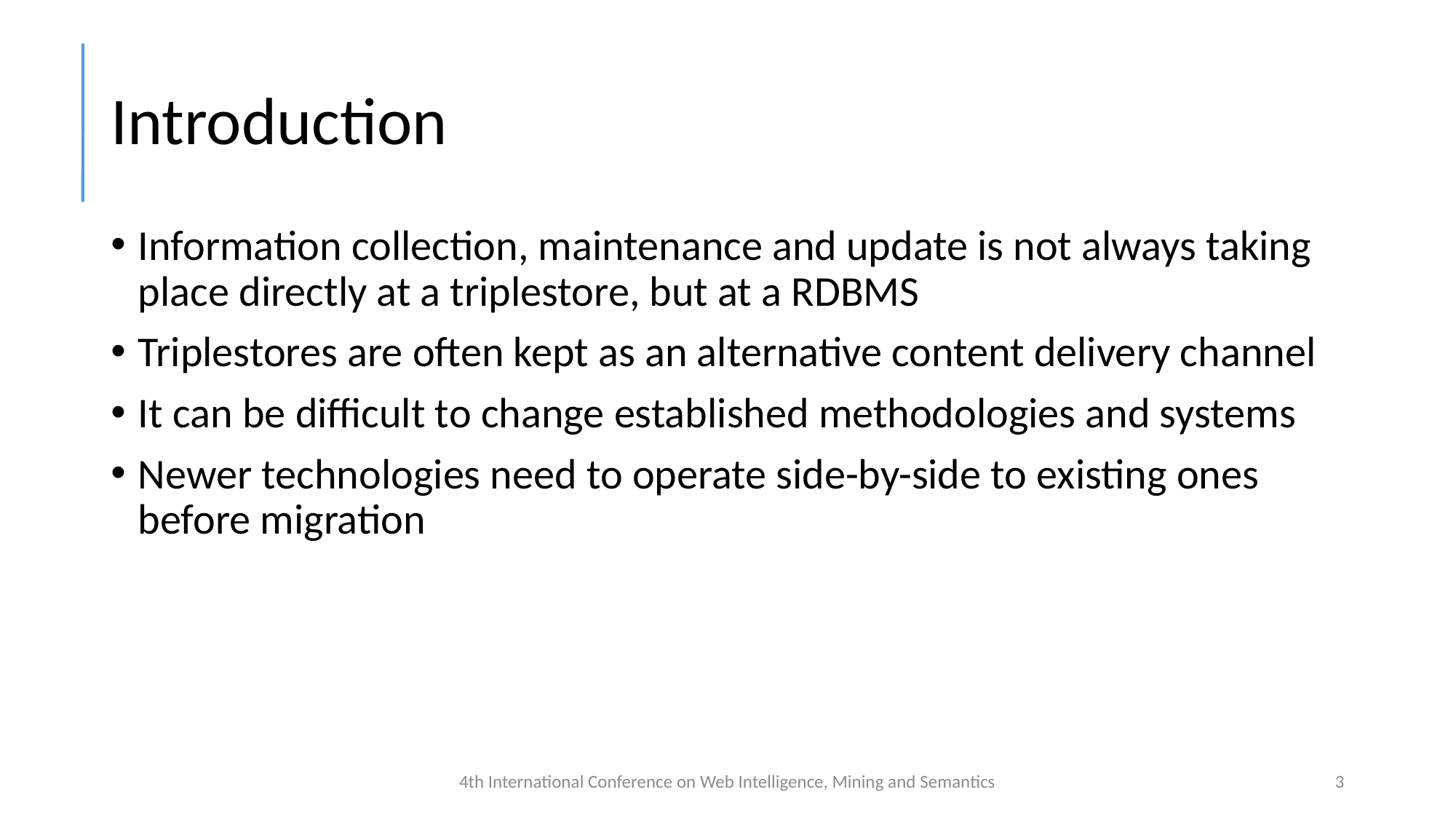

# Introduction
Information collection, maintenance and update is not always taking place directly at a triplestore, but at a RDBMS
Triplestores are often kept as an alternative content delivery channel
It can be difficult to change established methodologies and systems
Newer technologies need to operate side-by-side to existing ones before migration
4th International Conference on Web Intelligence, Mining and Semantics
3